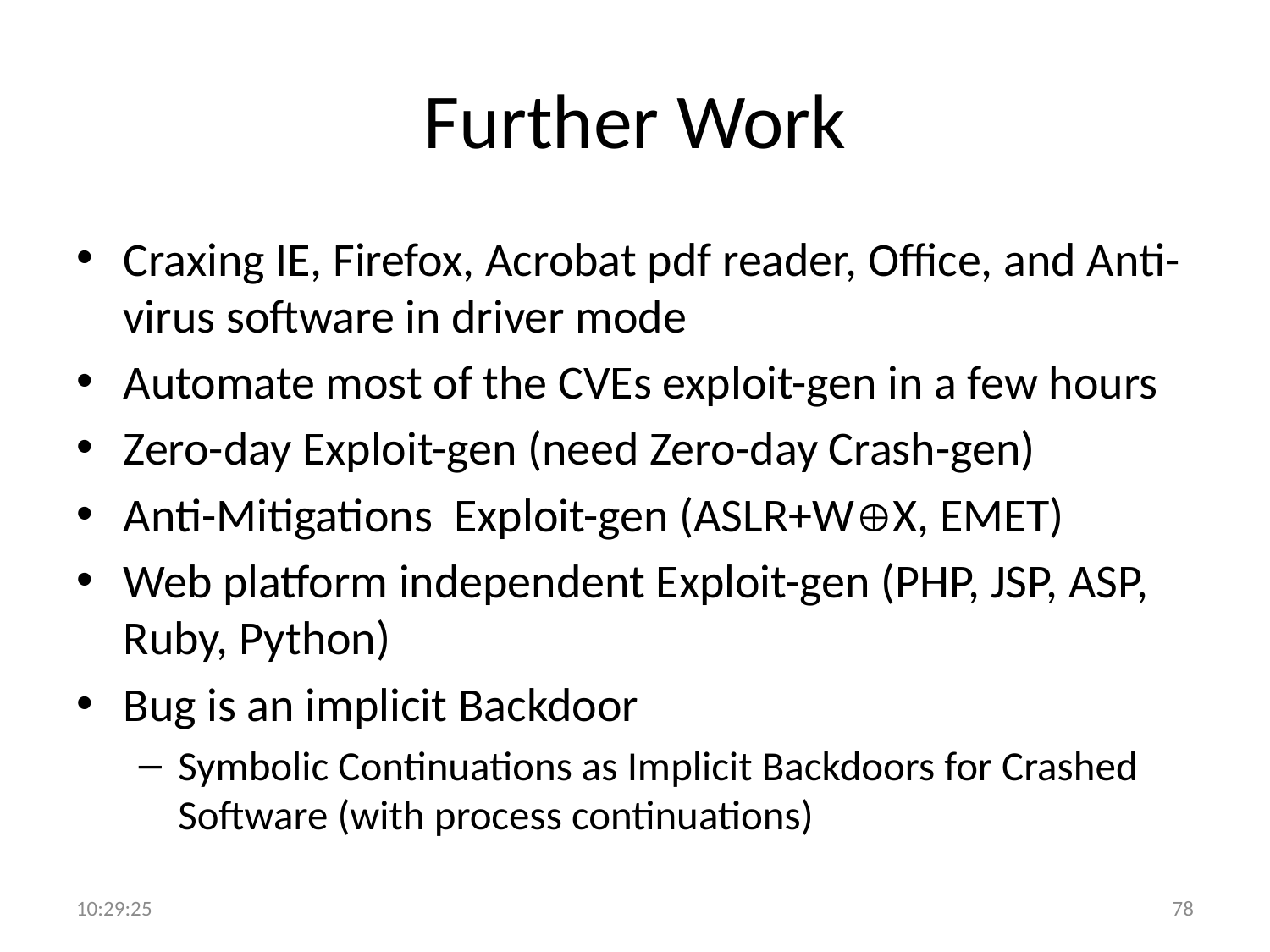

# Further Work
Craxing IE, Firefox, Acrobat pdf reader, Office, and Anti-virus software in driver mode
Automate most of the CVEs exploit-gen in a few hours
Zero-day Exploit-gen (need Zero-day Crash-gen)
Anti-Mitigations  Exploit-gen (ASLR+W⊕X, EMET)
Web platform independent Exploit-gen (PHP, JSP, ASP, Ruby, Python)
Bug is an implicit Backdoor
Symbolic Continuations as Implicit Backdoors for Crashed Software (with process continuations)
10:29:25
78